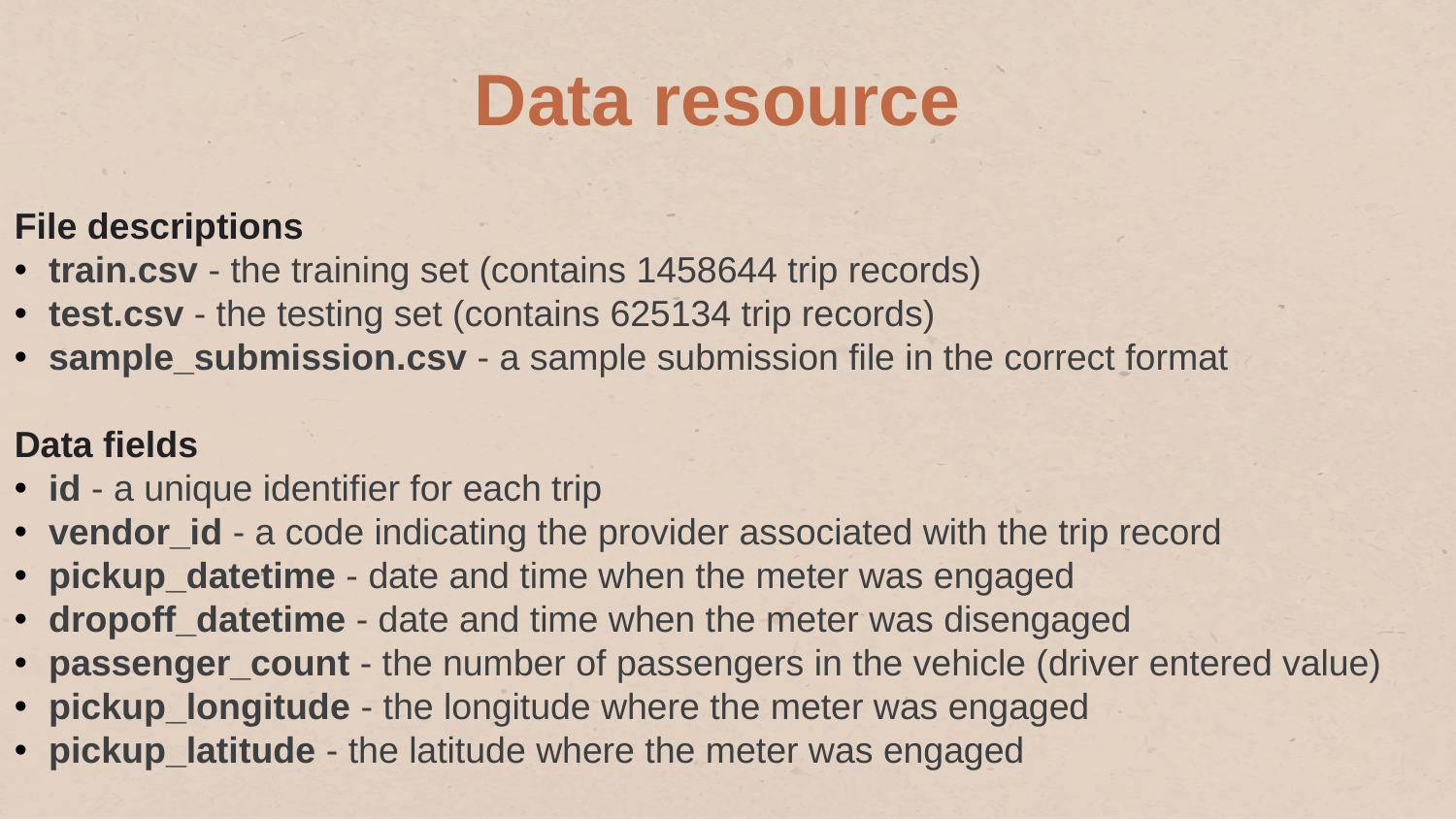

# Data resource
File descriptions
train.csv - the training set (contains 1458644 trip records)
test.csv - the testing set (contains 625134 trip records)
sample_submission.csv - a sample submission file in the correct format

Data fields
id - a unique identifier for each trip
vendor_id - a code indicating the provider associated with the trip record
pickup_datetime - date and time when the meter was engaged
dropoff_datetime - date and time when the meter was disengaged
passenger_count - the number of passengers in the vehicle (driver entered value)
pickup_longitude - the longitude where the meter was engaged
pickup_latitude - the latitude where the meter was engaged